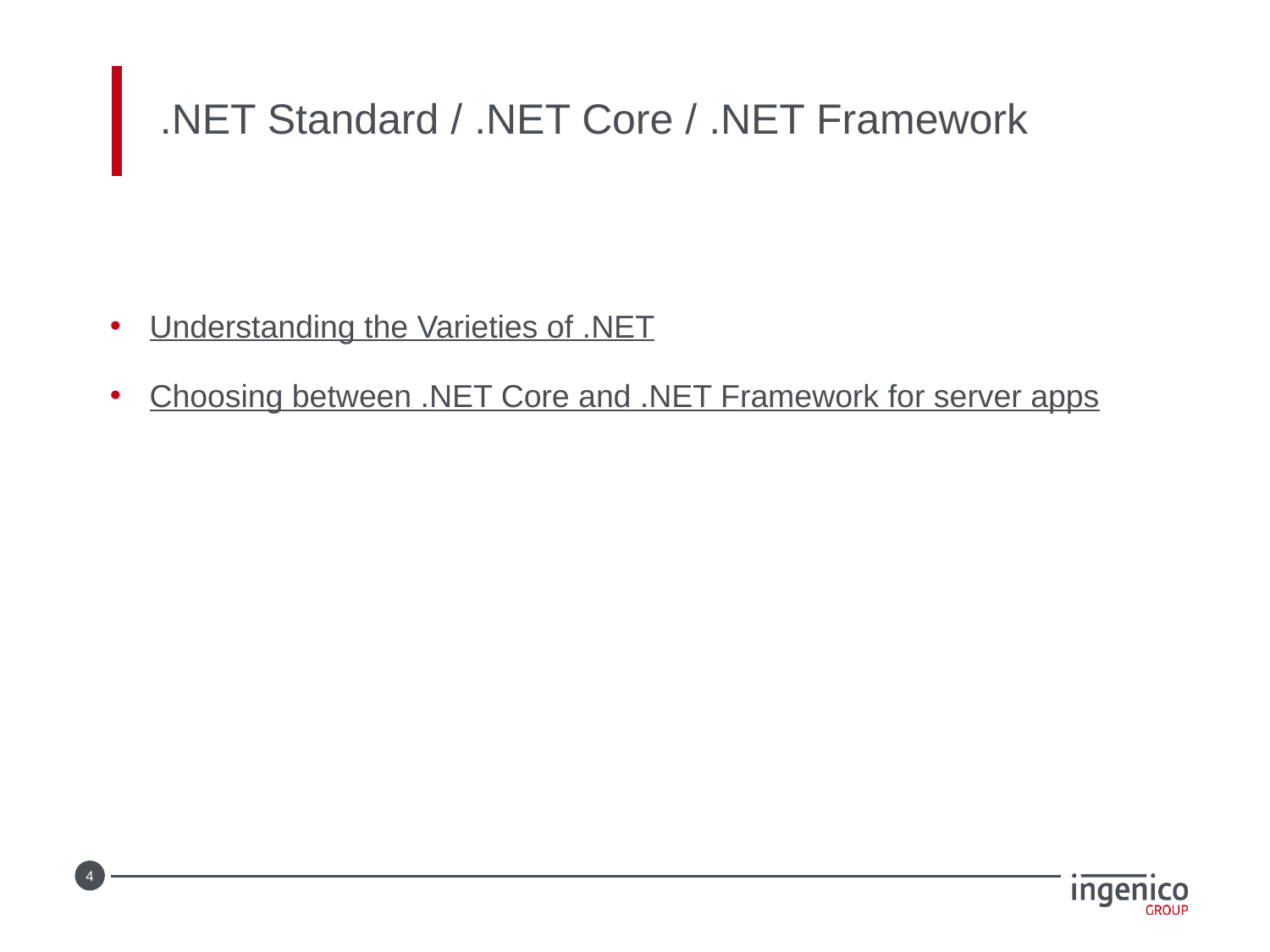

# .NET Standard / .NET Core / .NET Framework
Understanding the Varieties of .NET
Choosing between .NET Core and .NET Framework for server apps